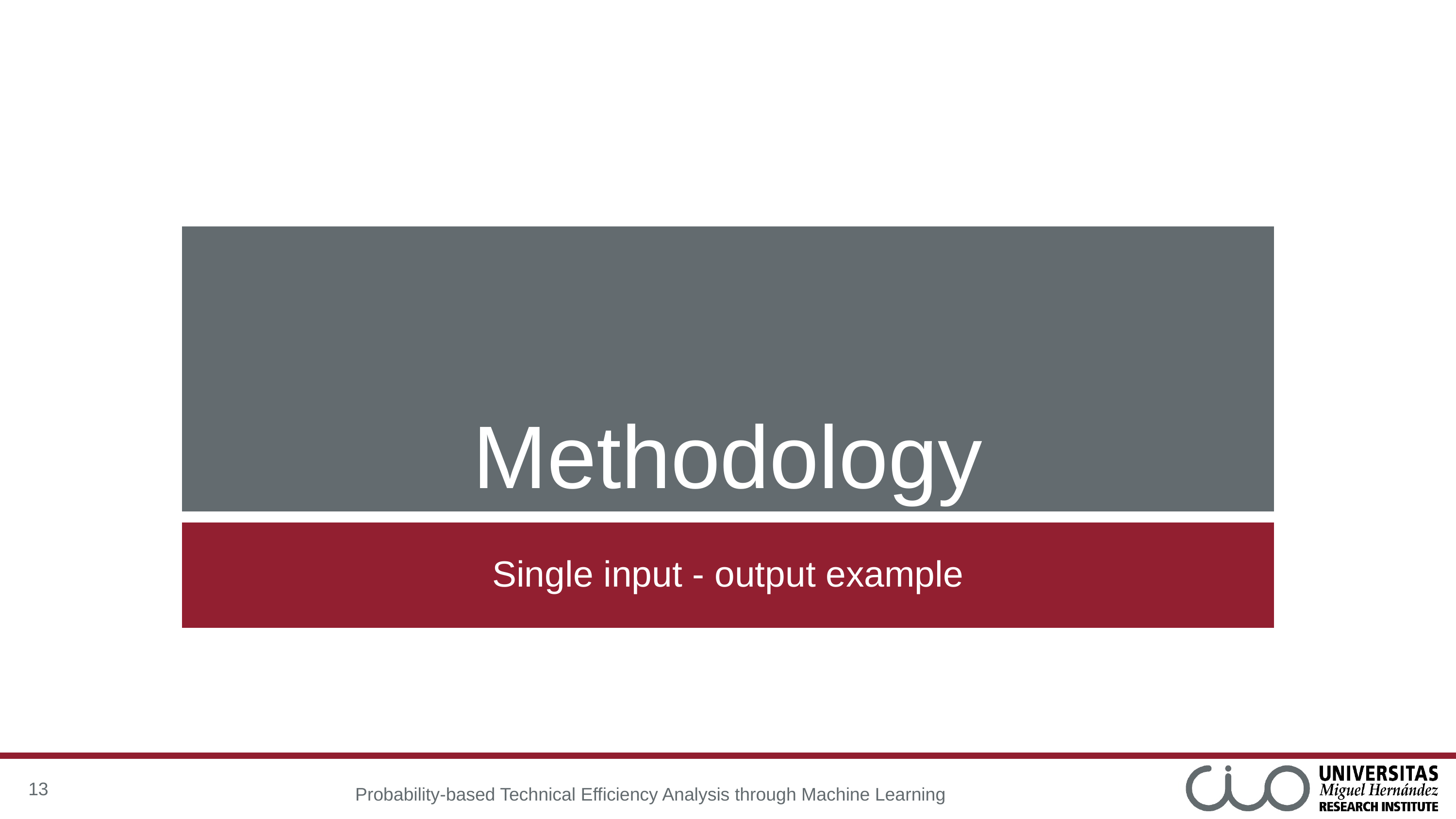

# Methodology
Single input - output example
13
Probability-based Technical Efficiency Analysis through Machine Learning